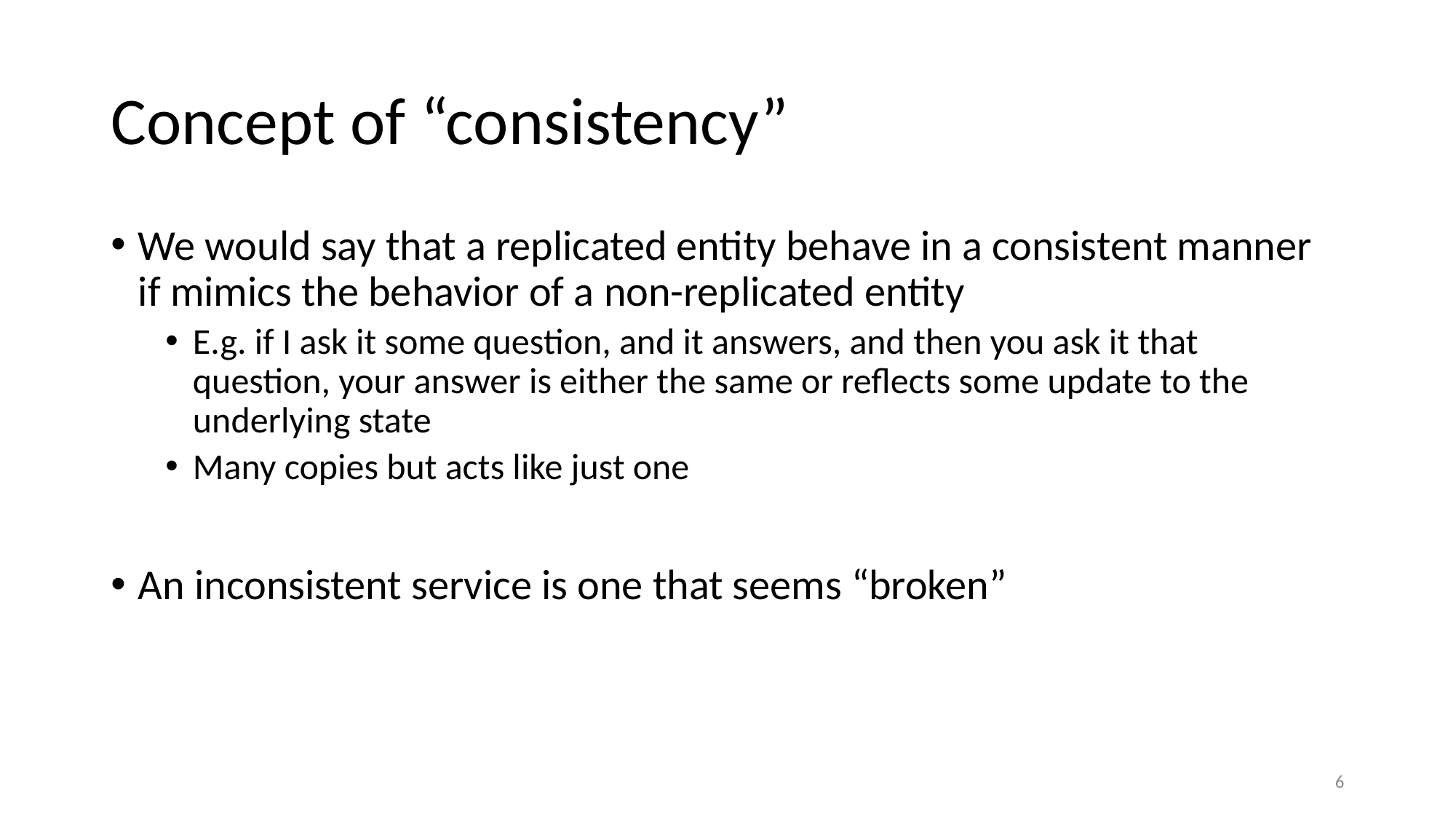

# Concept of “consistency”
We would say that a replicated entity behave in a consistent manner if mimics the behavior of a non-replicated entity
E.g. if I ask it some question, and it answers, and then you ask it that question, your answer is either the same or reflects some update to the underlying state
Many copies but acts like just one

An inconsistent service is one that seems “broken”
6